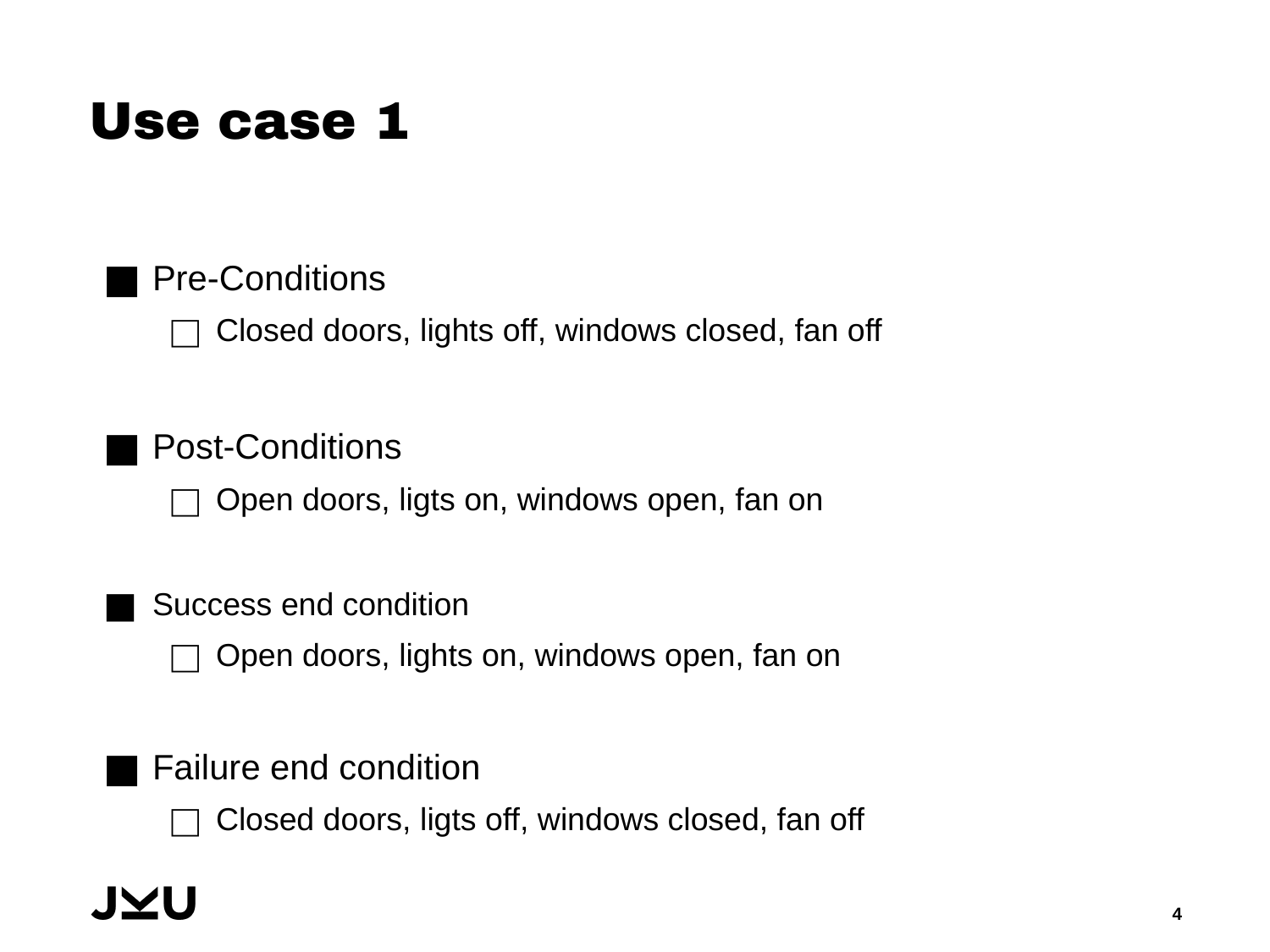

# Use case 1
Pre-Conditions
Closed doors, lights off, windows closed, fan off

Post-Conditions
Open doors, ligts on, windows open, fan on

Success end condition
Open doors, lights on, windows open, fan on

Failure end condition
Closed doors, ligts off, windows closed, fan off

4